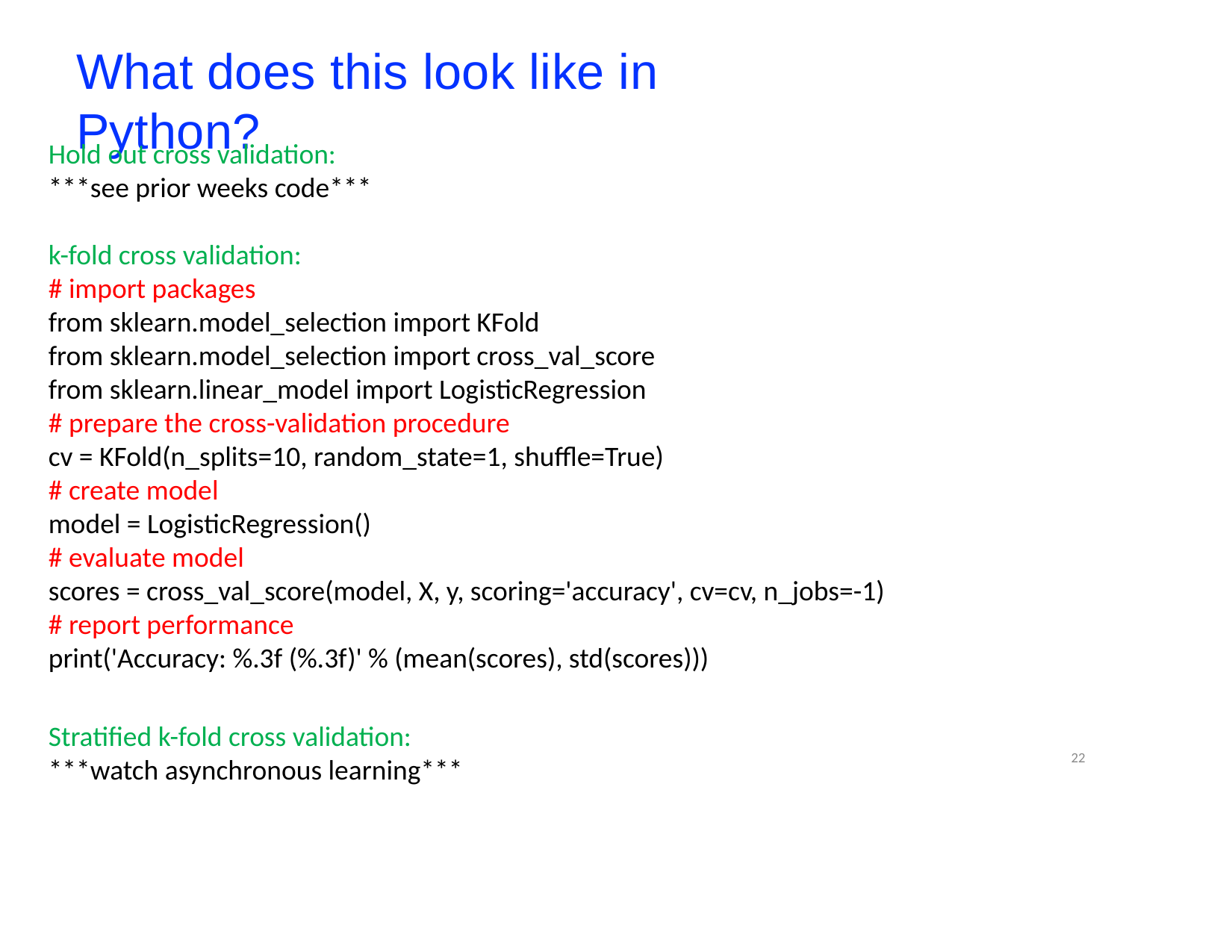

# What does this look like in Python?
Hold out cross validation:
***see prior weeks code***

k-fold cross validation:
# import packages
from sklearn.model_selection import KFold
from sklearn.model_selection import cross_val_score
from sklearn.linear_model import LogisticRegression
# prepare the cross-validation procedure
cv = KFold(n_splits=10, random_state=1, shuffle=True)
# create model
model = LogisticRegression()
# evaluate model
scores = cross_val_score(model, X, y, scoring='accuracy', cv=cv, n_jobs=-1)
# report performance
print('Accuracy: %.3f (%.3f)' % (mean(scores), std(scores)))

Stratified k-fold cross validation:
***watch asynchronous learning***
22